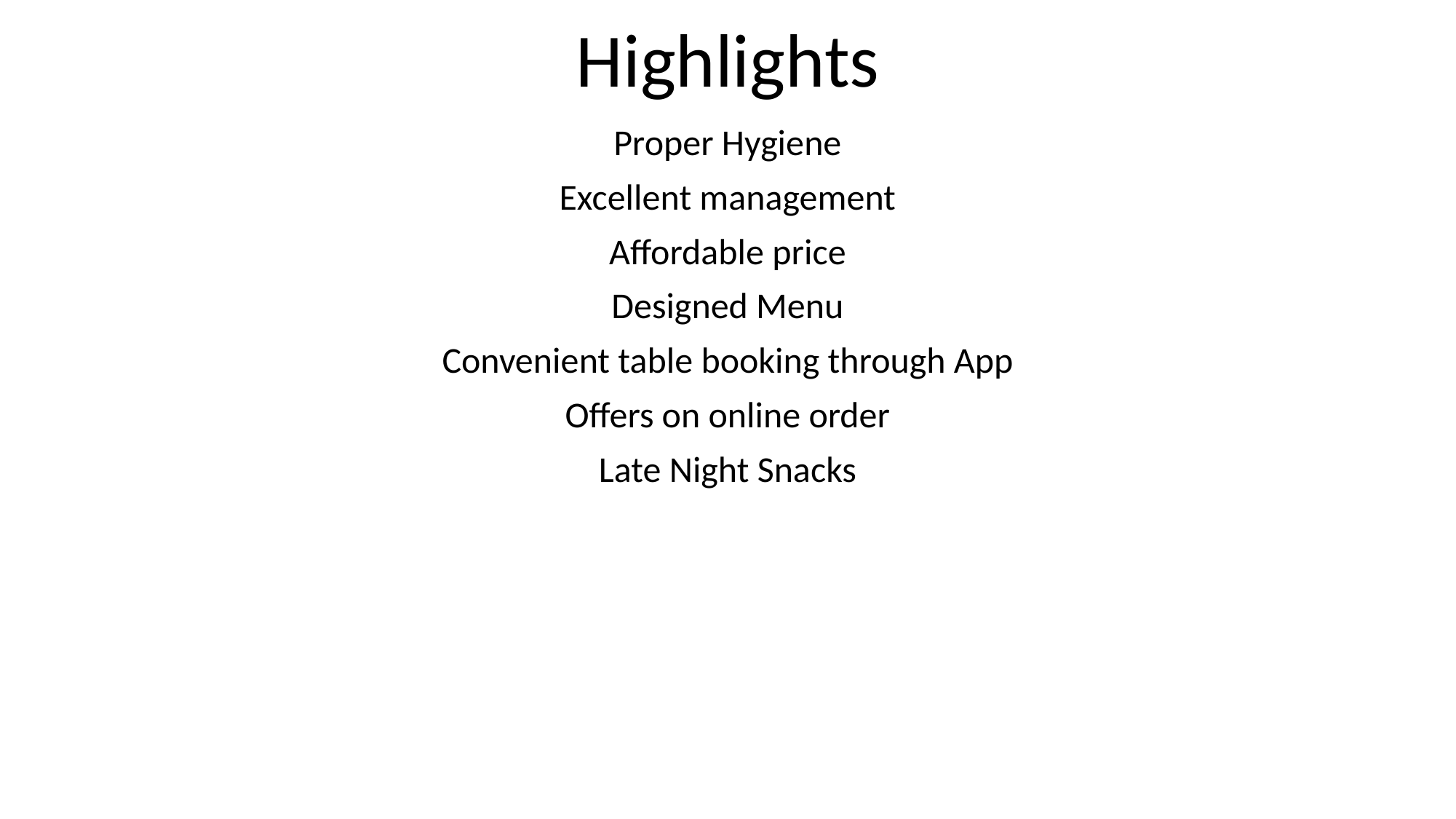

# Highlights
Proper Hygiene
Excellent management
Affordable price
Designed Menu
Convenient table booking through App
Offers on online order
Late Night Snacks